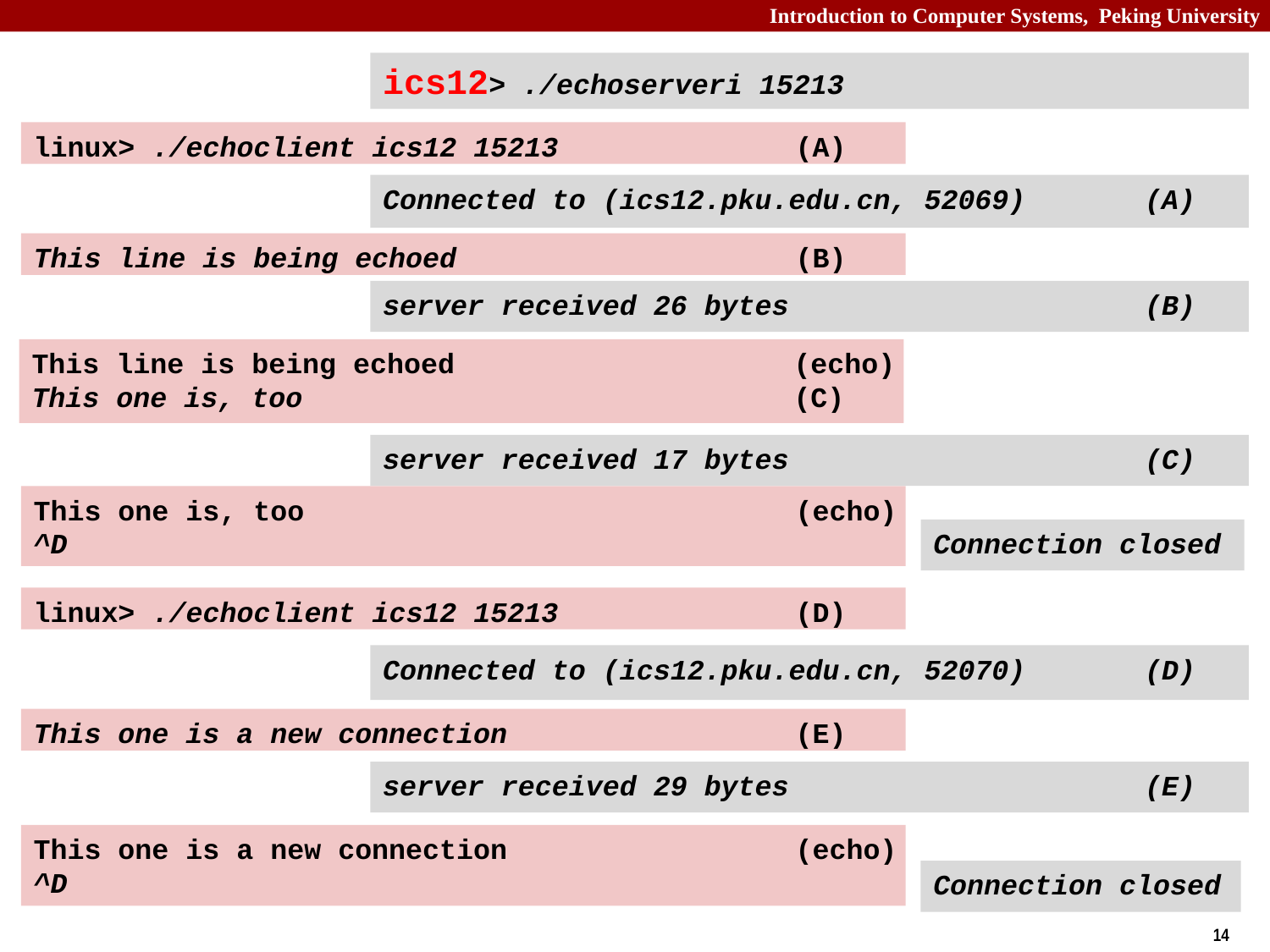

ics12> ./echoserveri 15213
linux> ./echoclient ics12 15213		(A)
Connected to (ics12.pku.edu.cn, 52069)	(A)
This line is being echoed			(B)
server received 26 bytes			(B)
This line is being echoed			(echo)
This one is, too				(C)
server received 17 bytes			(C)
This one is, too				(echo)
^D
Connection closed
linux> ./echoclient ics12 15213		(D)
Connected to (ics12.pku.edu.cn, 52070)	(D)
This one is a new connection			(E)
server received 29 bytes			(E)
This one is a new connection			(echo)
^D
Connection closed